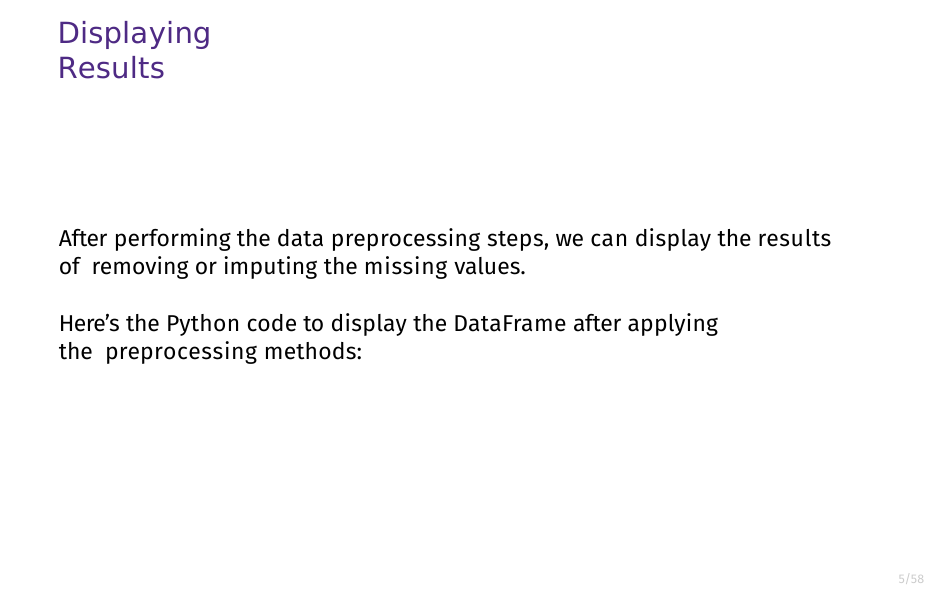

Displaying Results
After performing the data preprocessing steps, we can display the results of  removing or imputing the missing values.

Here’s the Python code to display the DataFrame after applying the  preprocessing methods:
5/58